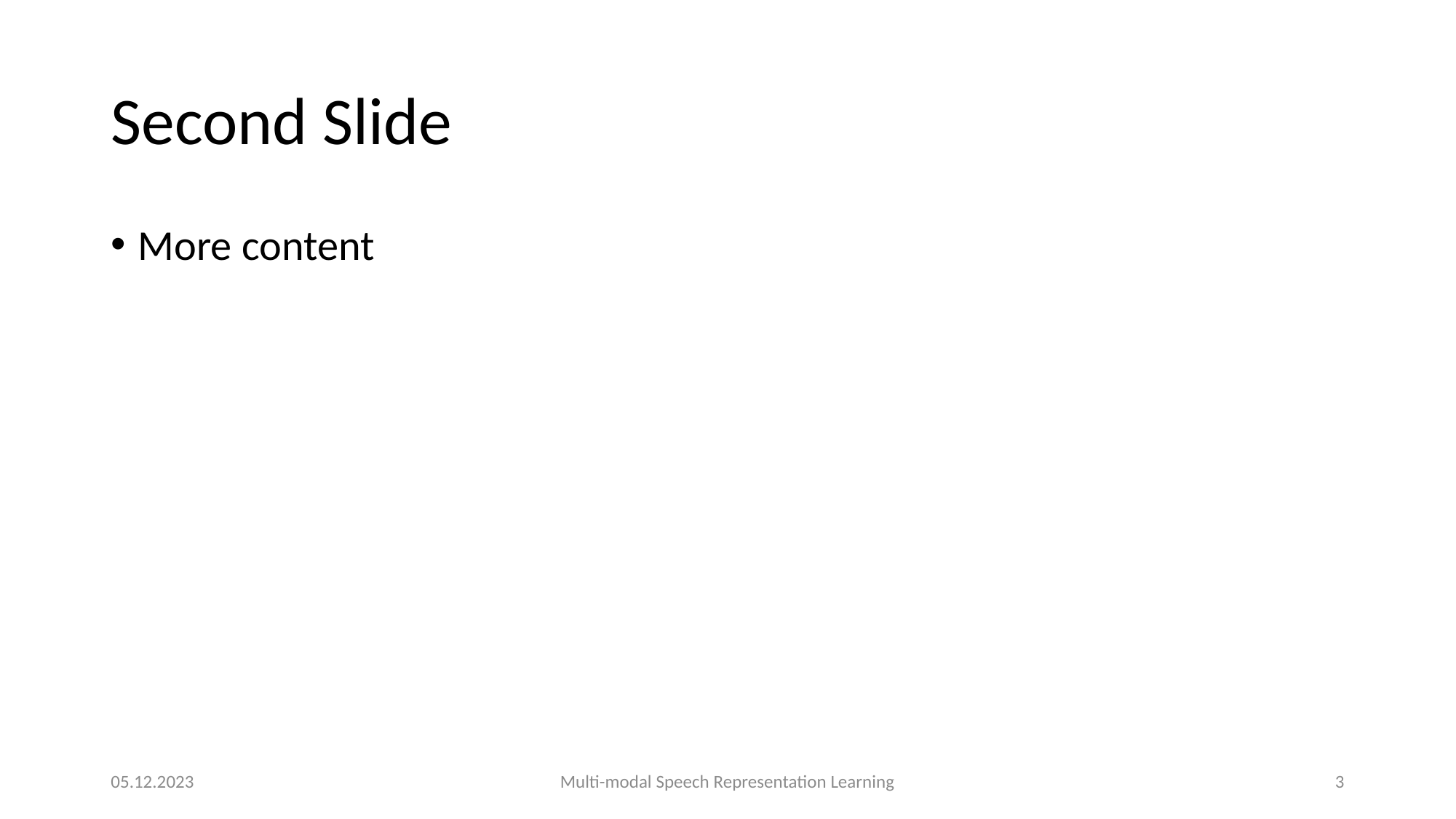

# Second Slide
More content
05.12.2023
Multi-modal Speech Representation Learning
3